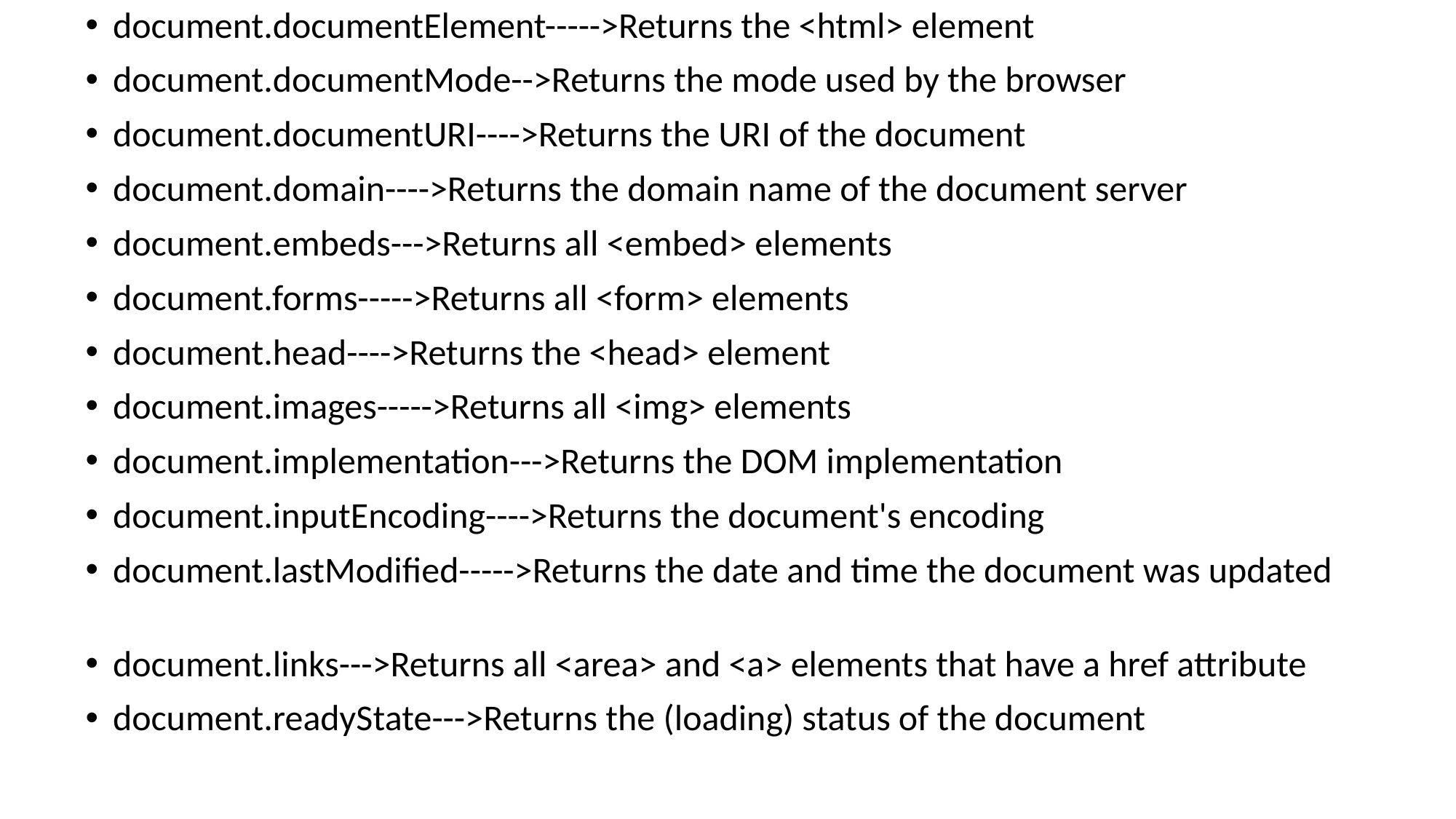

# document.documentElement----->Returns the <html> element
document.documentMode-->Returns the mode used by the browser
document.documentURI---->Returns the URI of the document
document.domain---->Returns the domain name of the document server
document.embeds--->Returns all <embed> elements
document.forms----->Returns all <form> elements
document.head---->Returns the <head> element
document.images----->Returns all <img> elements
document.implementation--->Returns the DOM implementation
document.inputEncoding---->Returns the document's encoding
document.lastModified----->Returns the date and time the document was updated
document.links--->Returns all <area> and <a> elements that have a href attribute
document.readyState--->Returns the (loading) status of the document